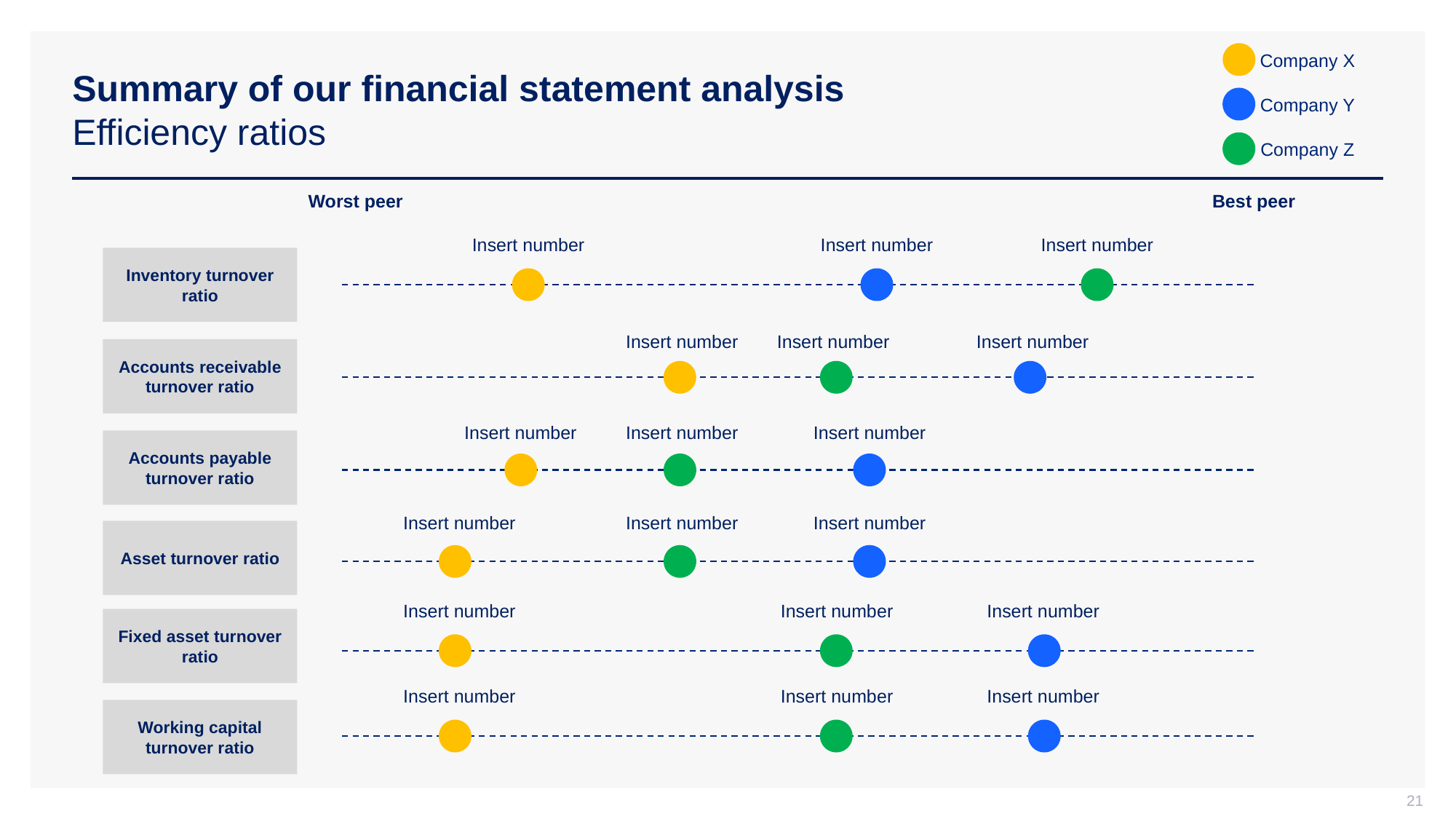

Company X
# Summary of our financial statement analysis Efficiency ratios

Company Y

Company Z
Worst peer
Best peer
Insert number
Insert number
Insert number
Inventory turnover ratio

Insert number
Insert number
Insert number
Accounts receivable turnover ratio

Insert number
Insert number
Insert number
Accounts payable turnover ratio

Insert number
Insert number
Insert number
Asset turnover ratio

Insert number
Insert number
Insert number
Fixed asset turnover ratio

Insert number
Insert number
Insert number
Working capital turnover ratio

21